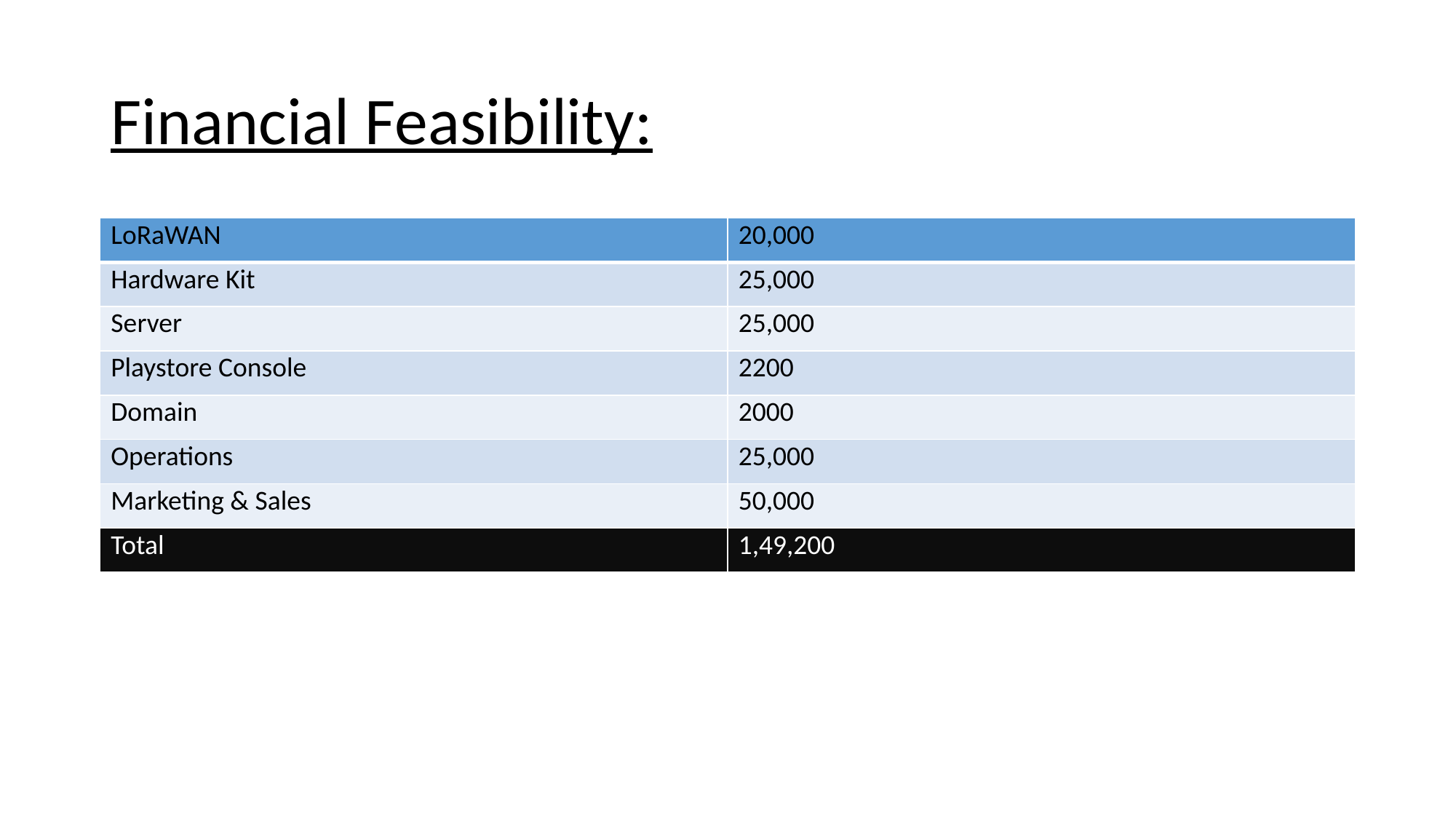

# Financial Feasibility:
| LoRaWAN | 20,000 |
| --- | --- |
| Hardware Kit | 25,000 |
| Server | 25,000 |
| Playstore Console | 2200 |
| Domain | 2000 |
| Operations | 25,000 |
| Marketing & Sales | 50,000 |
| Total | 1,49,200 |